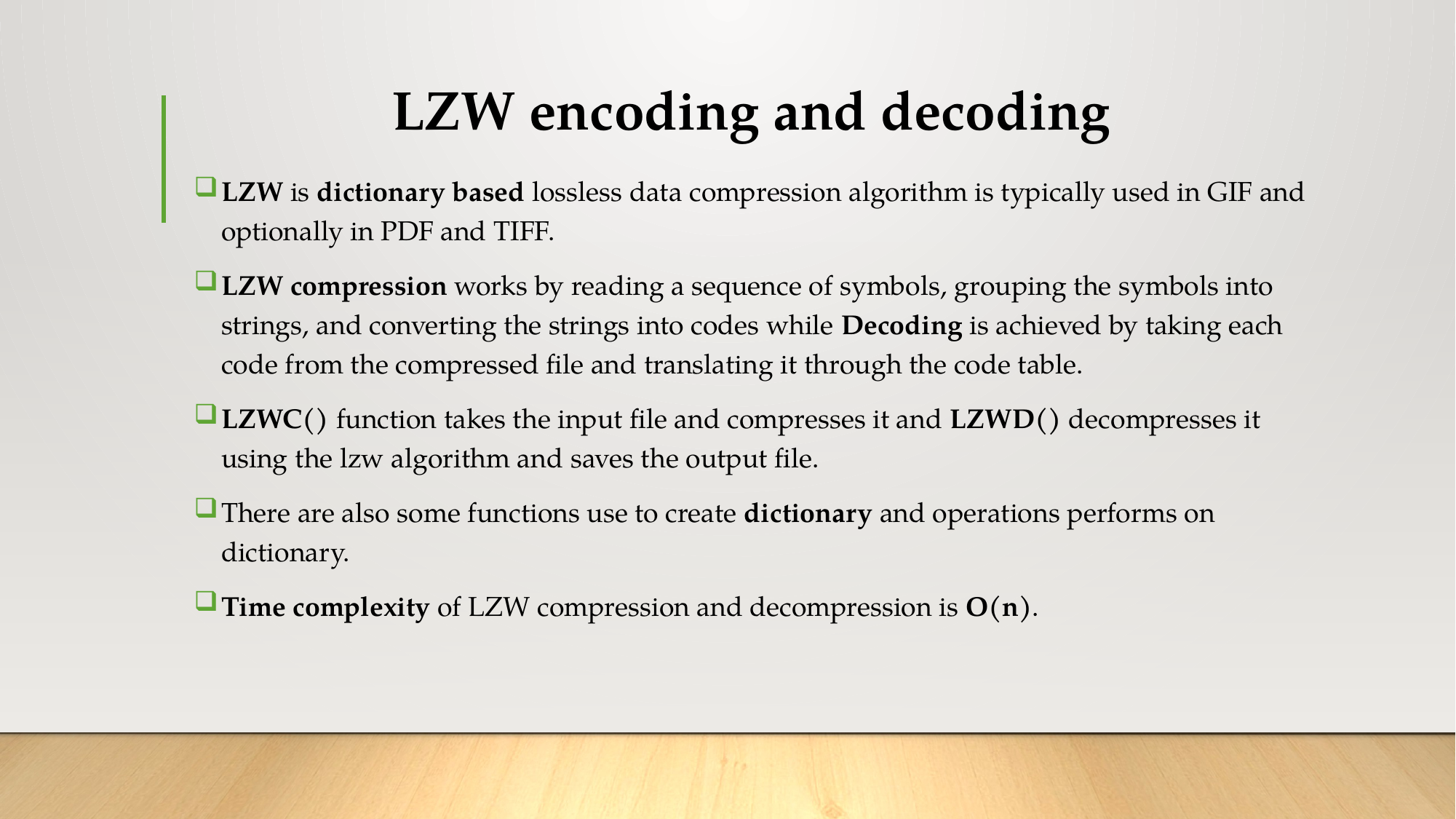

# LZW encoding and decoding
LZW is dictionary based lossless data compression algorithm is typically used in GIF and optionally in PDF and TIFF.
LZW compression works by reading a sequence of symbols, grouping the symbols into strings, and converting the strings into codes while Decoding is achieved by taking each code from the compressed file and translating it through the code table.
LZWC() function takes the input file and compresses it and LZWD() decompresses it using the lzw algorithm and saves the output file.
There are also some functions use to create dictionary and operations performs on dictionary.
Time complexity of LZW compression and decompression is O(n).